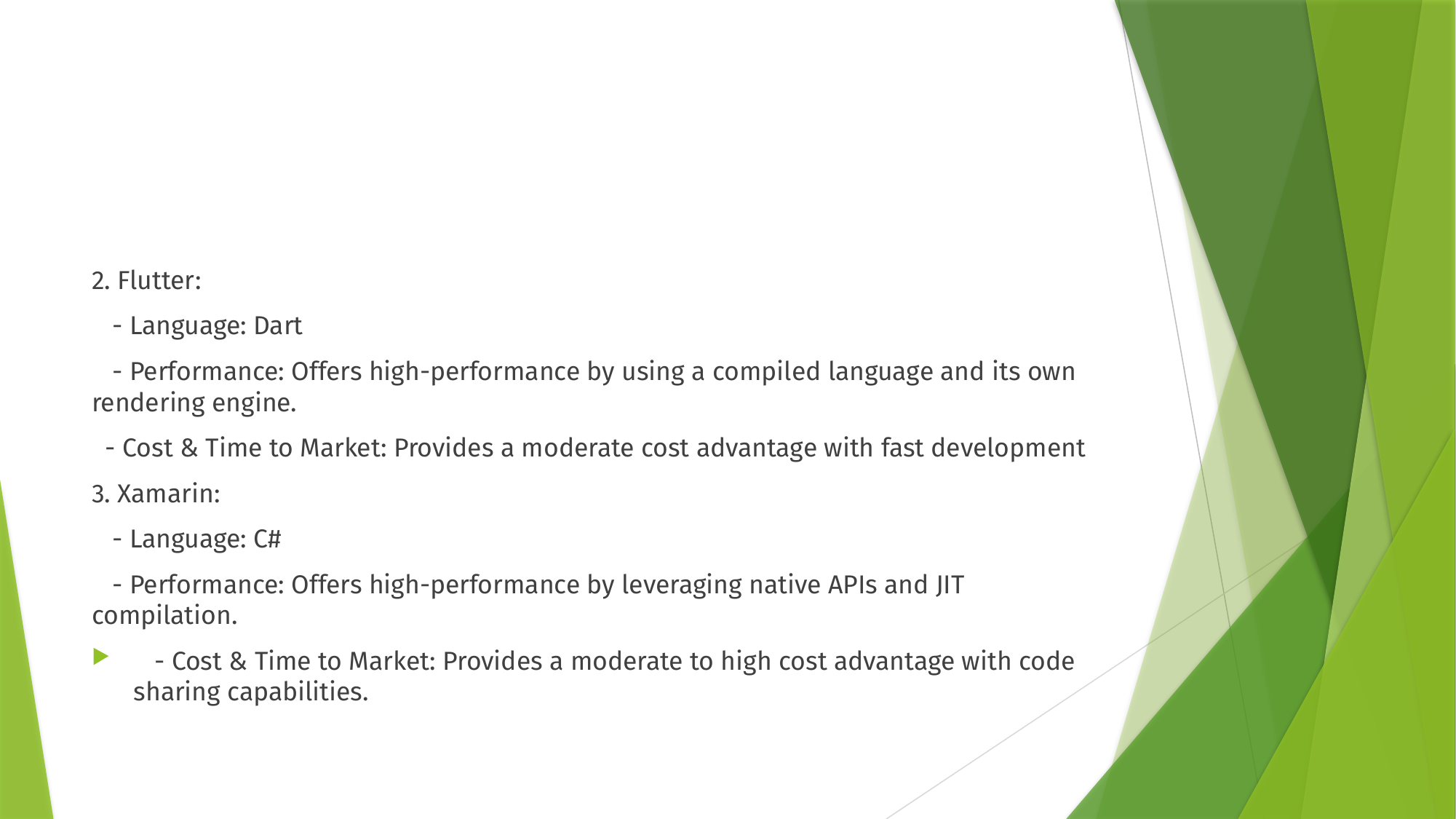

#
2. Flutter:
   - Language: Dart
   - Performance: Offers high-performance by using a compiled language and its own rendering engine.
  - Cost & Time to Market: Provides a moderate cost advantage with fast development
3. Xamarin:
   - Language: C#
   - Performance: Offers high-performance by leveraging native APIs and JIT compilation.
   - Cost & Time to Market: Provides a moderate to high cost advantage with code sharing capabilities.